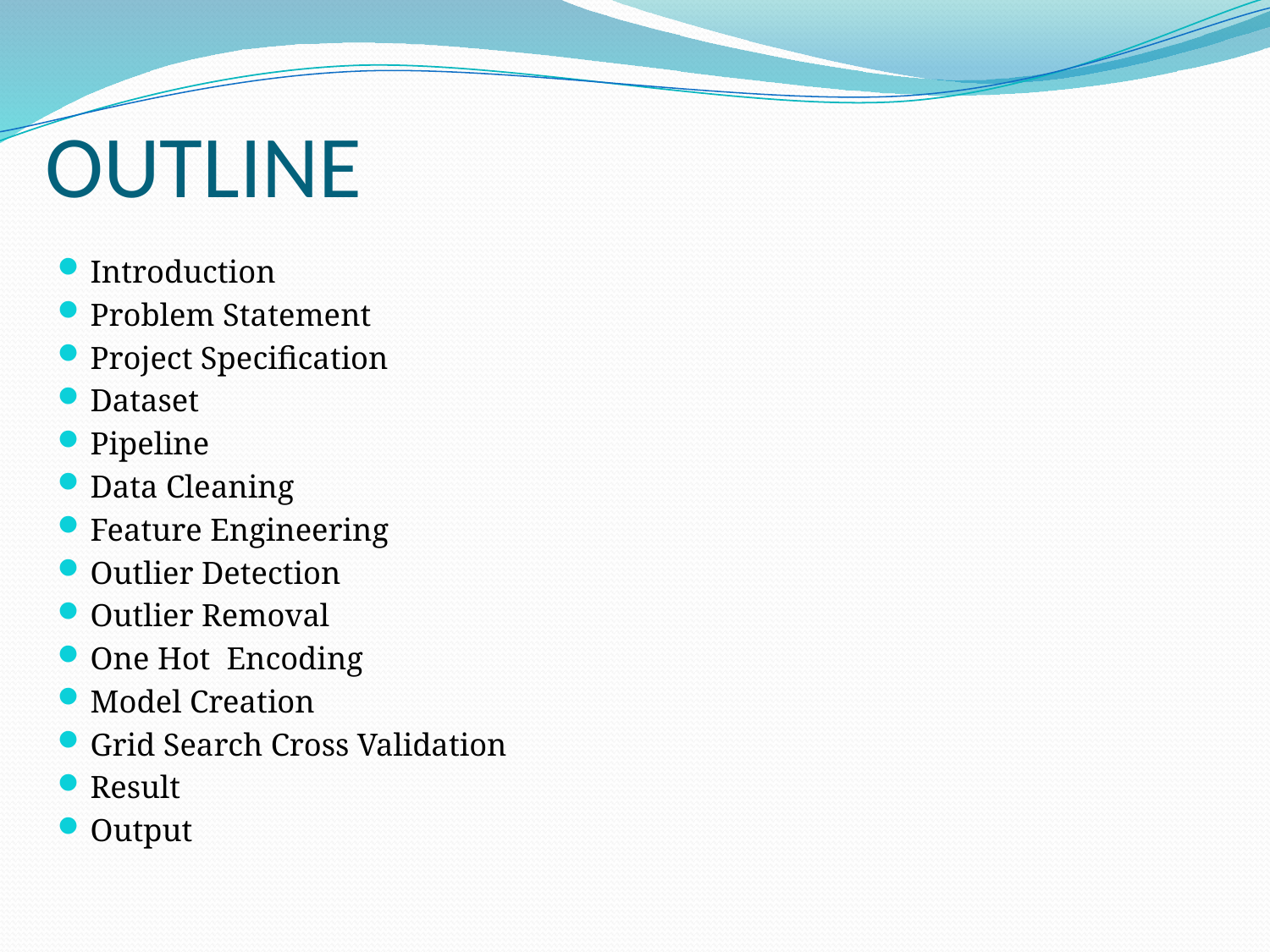

# OUTLINE
Introduction
Problem Statement
Project Specification
Dataset
Pipeline
Data Cleaning
Feature Engineering
Outlier Detection
Outlier Removal
One Hot  Encoding
Model Creation
Grid Search Cross Validation
Result
Output